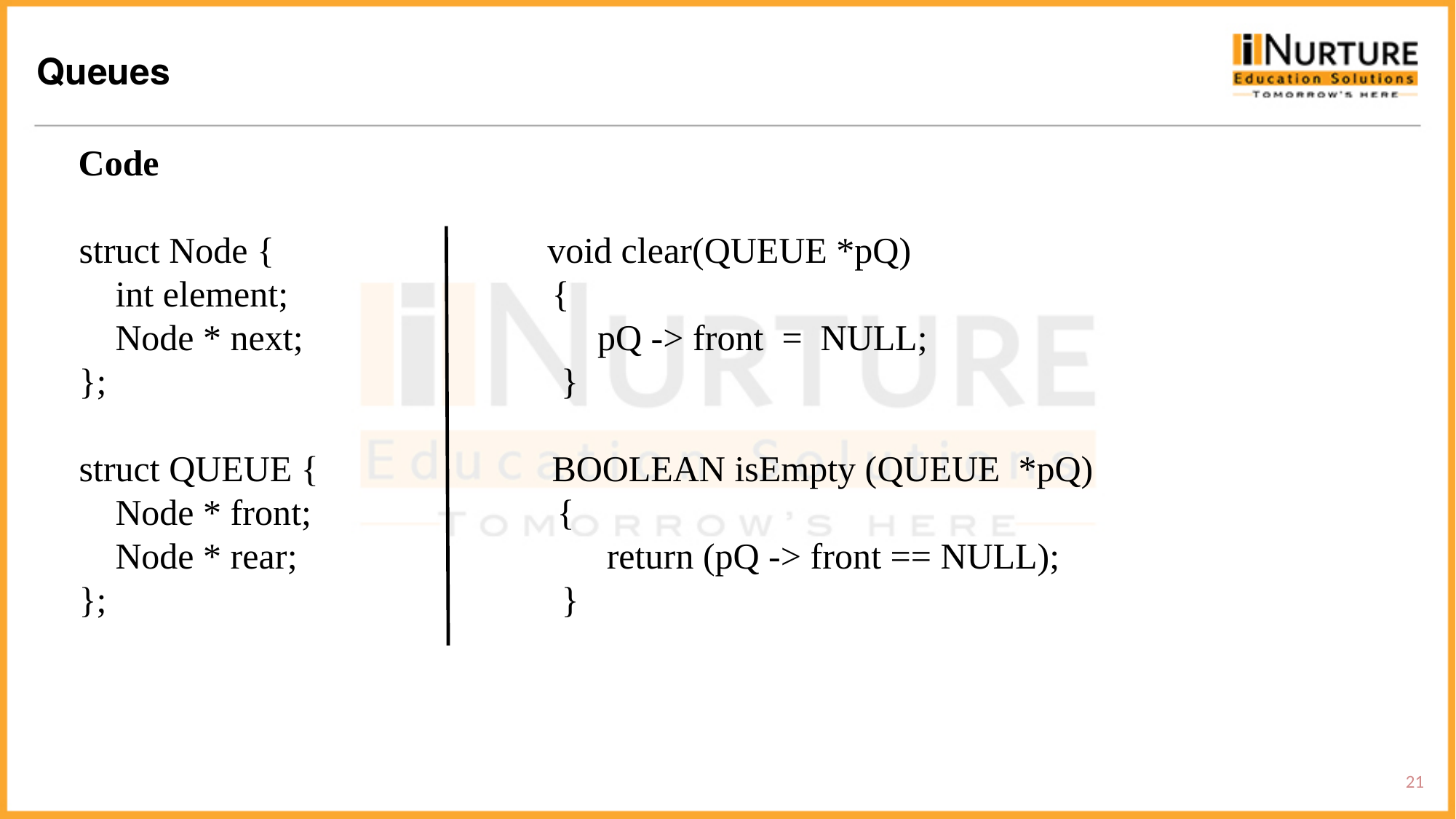

Queues
Code
struct Node {                              void clear(QUEUE *pQ)
    int element;	                            {
    Node * next;		         pQ -> front  =  NULL;
};				     }

struct QUEUE {	                BOOLEAN isEmpty (QUEUE  *pQ)
    Node * front;                           {
    Node * rear;                                  return (pQ -> front == NULL);
};                                                  }

21